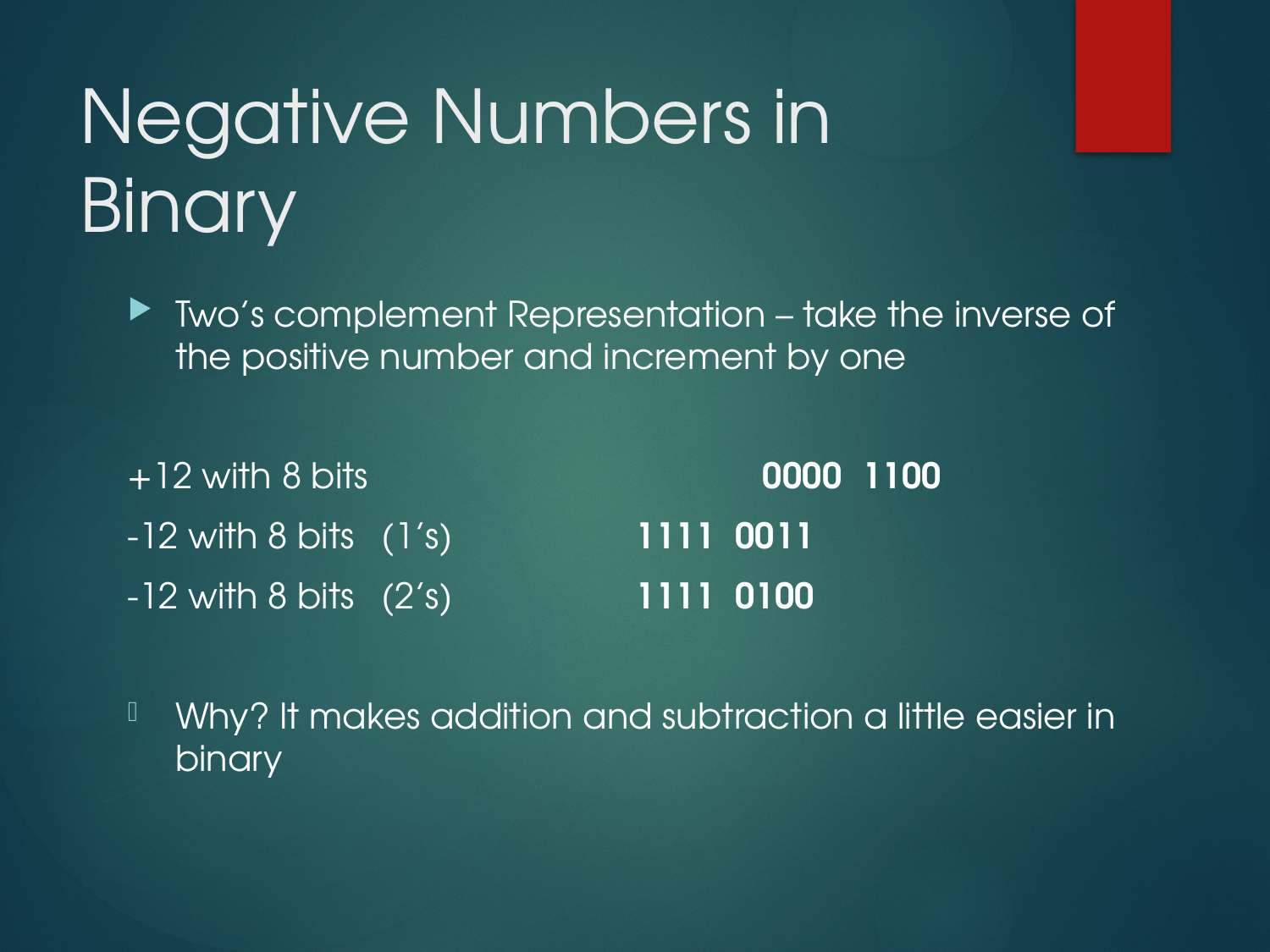

# Negative Numbers in Binary
Two’s complement Representation – take the inverse of the positive number and increment by one

+12 with 8 bits				0000  1100
-12 with 8 bits 	(1’s)		1111  0011
-12 with 8 bits	(2’s)		1111  0100

Why? It makes addition and subtraction a little easier in binary